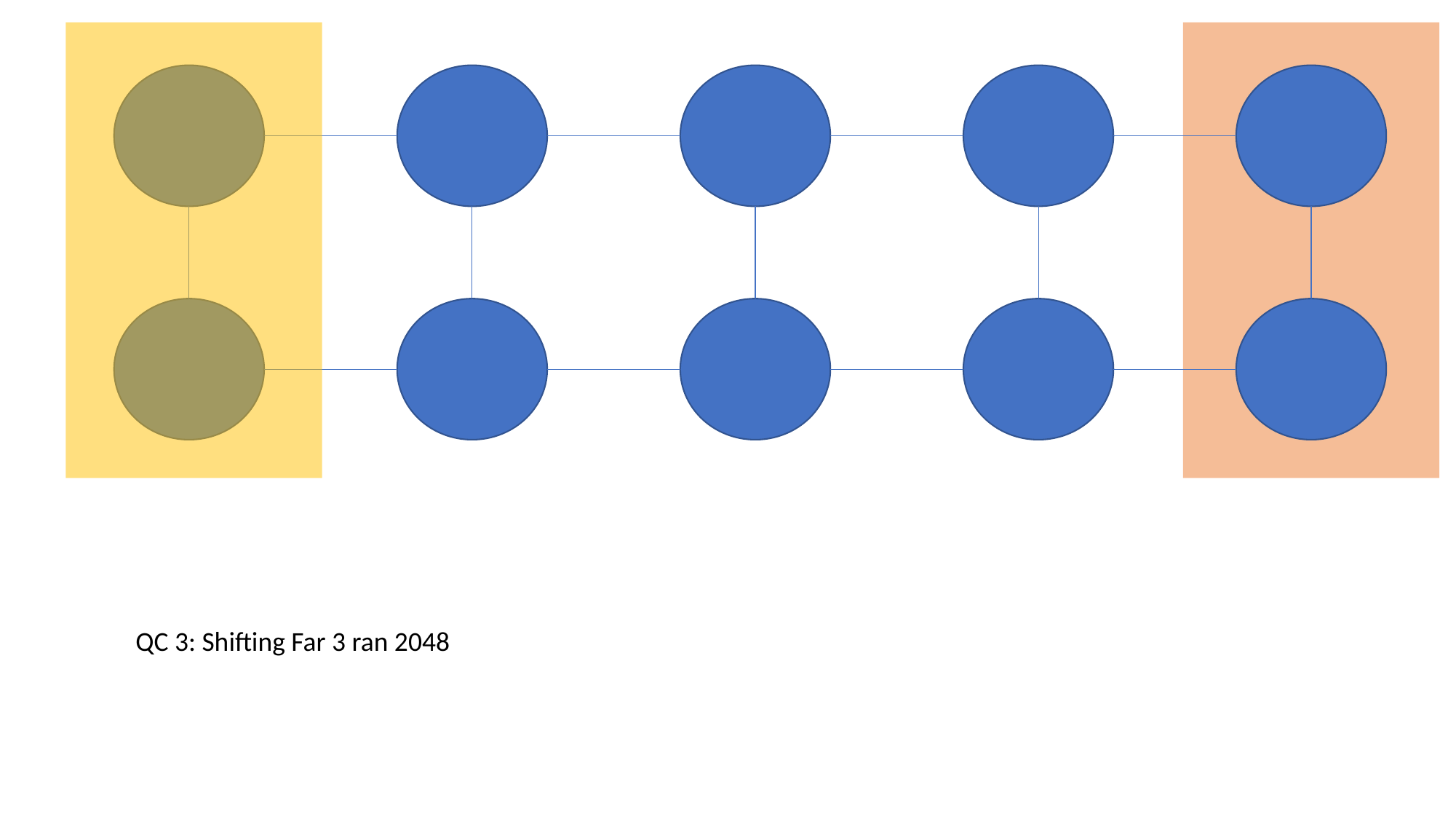

QC 3: Shifting Far 3 ran 2048